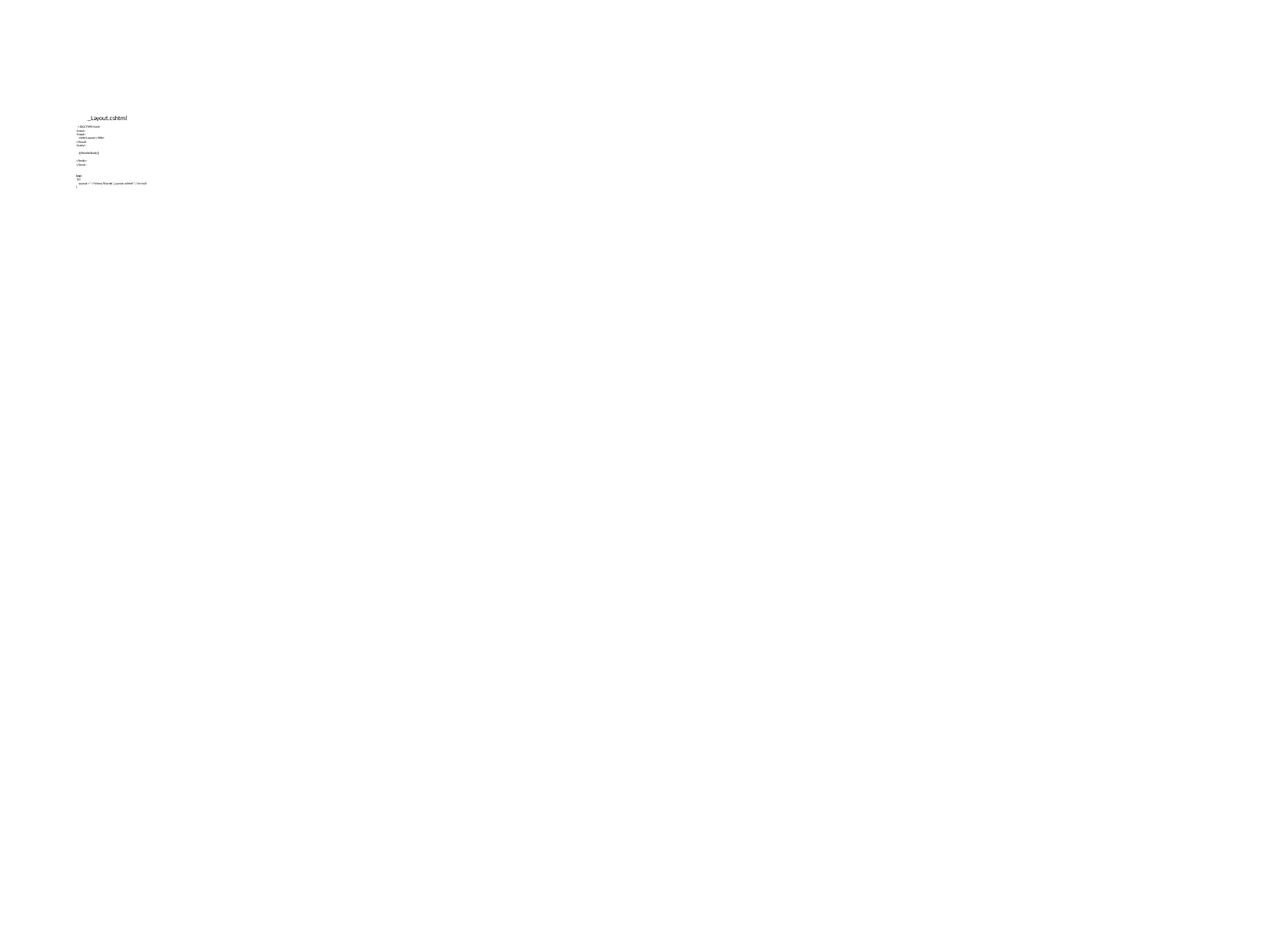

# _Layout.cshtml <!DOCTYPE html> <html> <head> <title>Layout</title> </head> <body> @RenderBody() </body> </html> Use: @{ Layout = "~/Views/Shared/_Layout.cshtml"; //or null }